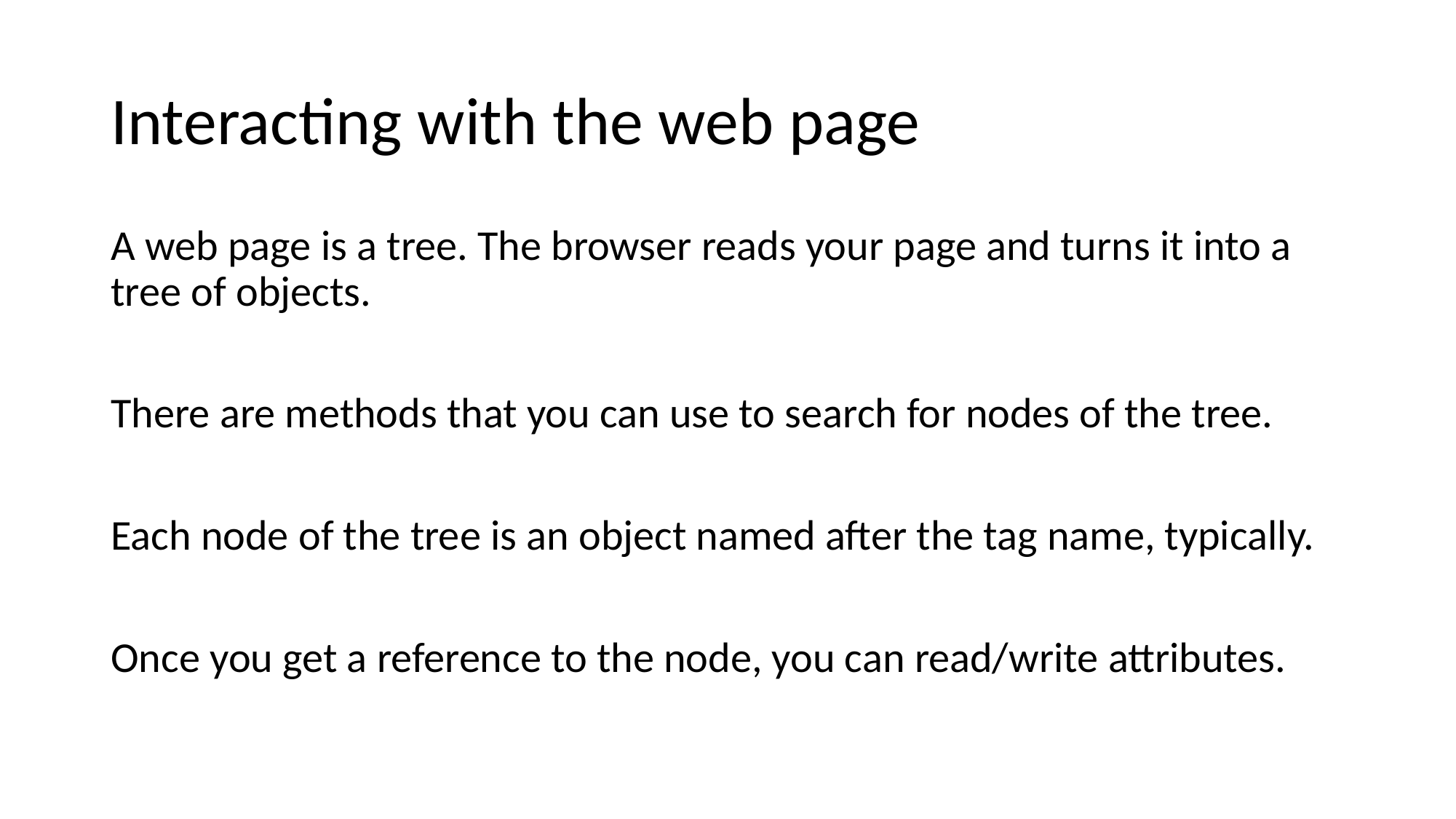

# Interacting with the web page
A web page is a tree. The browser reads your page and turns it into a tree of objects.

There are methods that you can use to search for nodes of the tree.

Each node of the tree is an object named after the tag name, typically.

Once you get a reference to the node, you can read/write attributes.